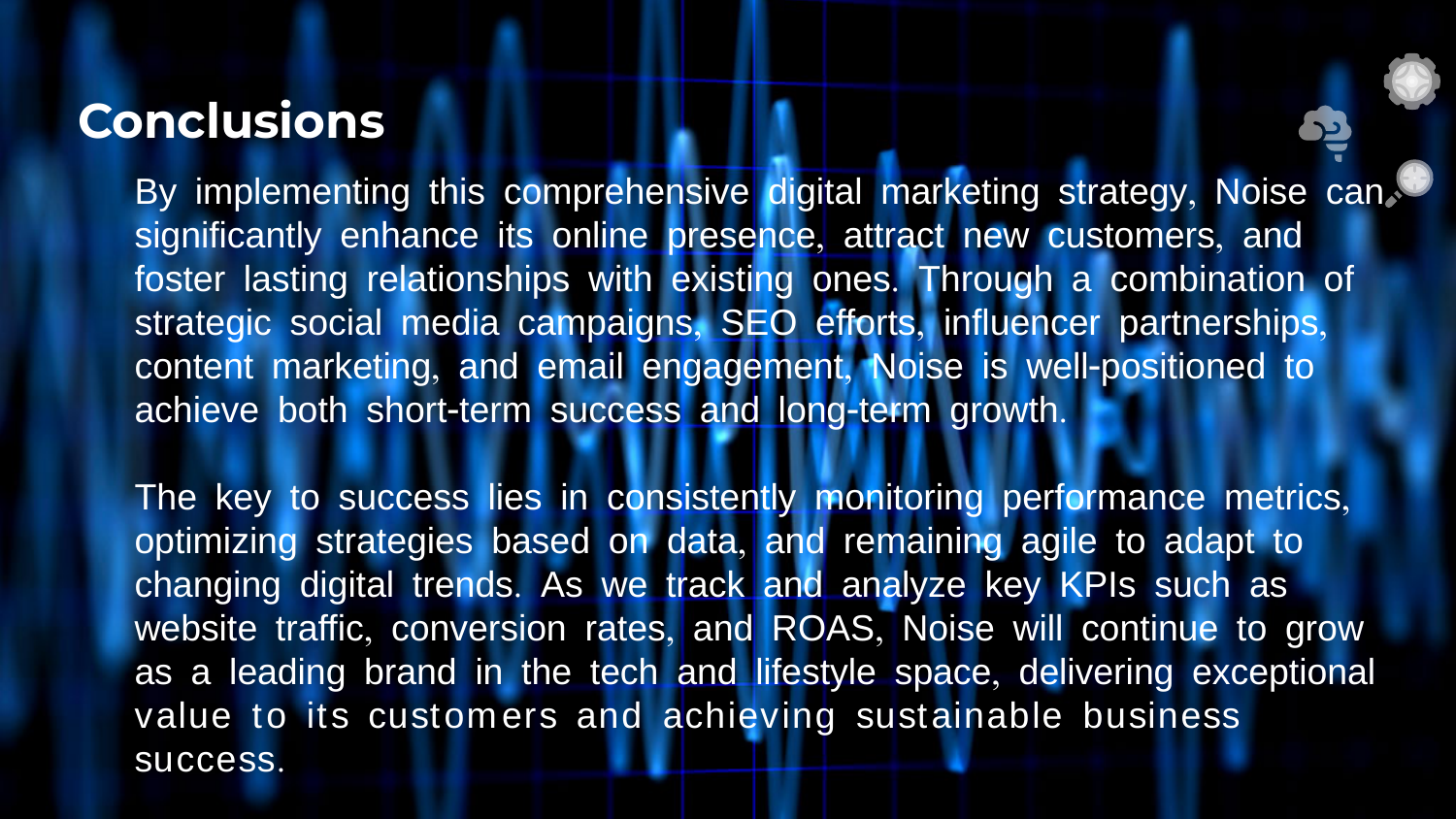

Conclusions

By implementing this comprehensive digital marketing strategy, Noise can significantly enhance its online presence, attract new customers, and foster lasting relationships with existing ones. Through a combination of strategic social media campaigns, SEO efforts, influencer partnerships, content marketing, and email engagement, Noise is well-positioned to achieve both short-term success and long-term growth.

The key to success lies in consistently monitoring performance metrics, optimizing strategies based on data, and remaining agile to adapt to changing digital trends. As we track and analyze key KPIs such as website traffic, conversion rates, and ROAS, Noise will continue to grow as a leading brand in the tech and lifestyle space, delivering exceptional value to its customers and achieving sustainable business success.